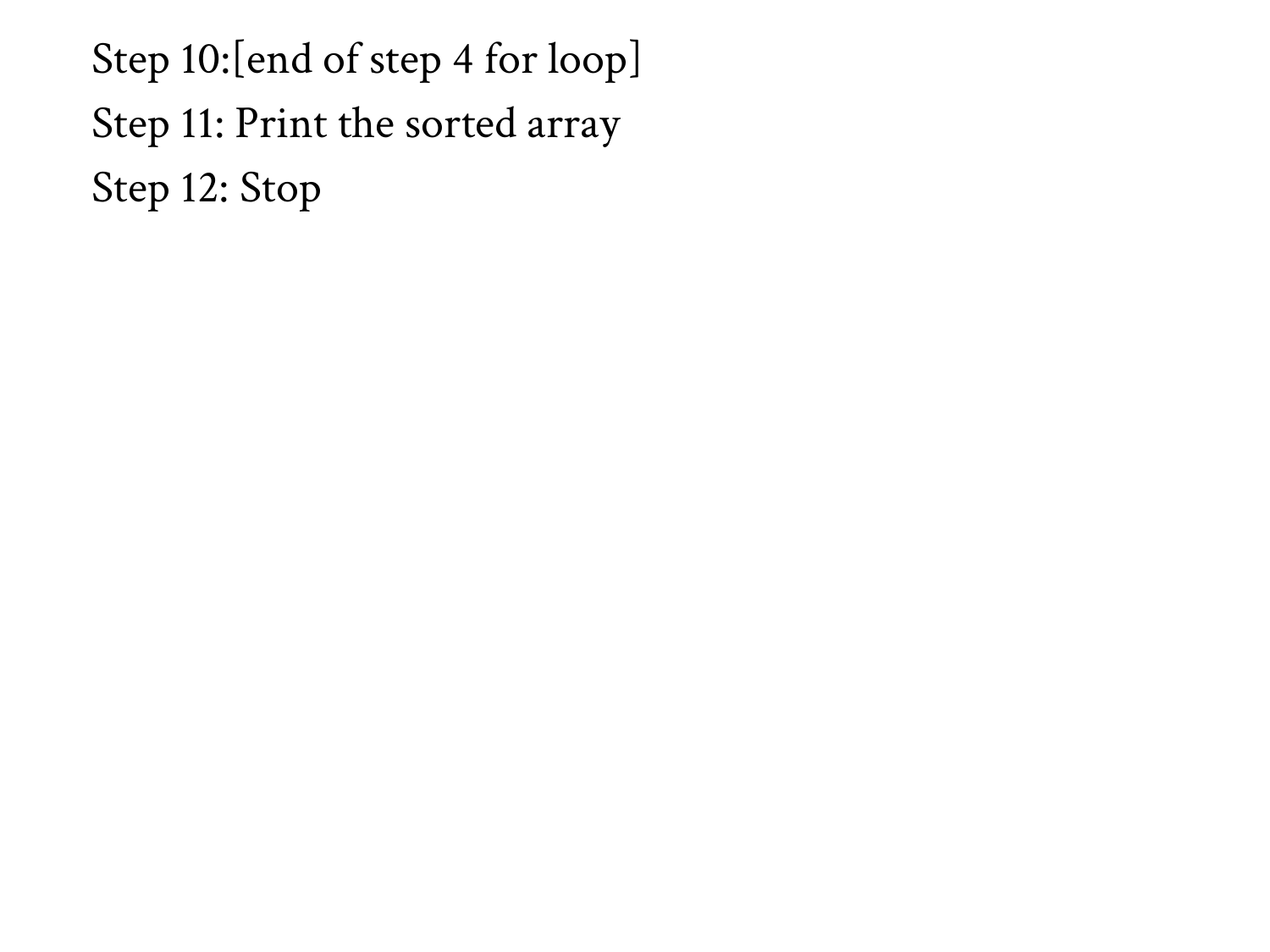

Step 10:[end of step 4 for loop]
Step 11: Print the sorted array
Step 12: Stop